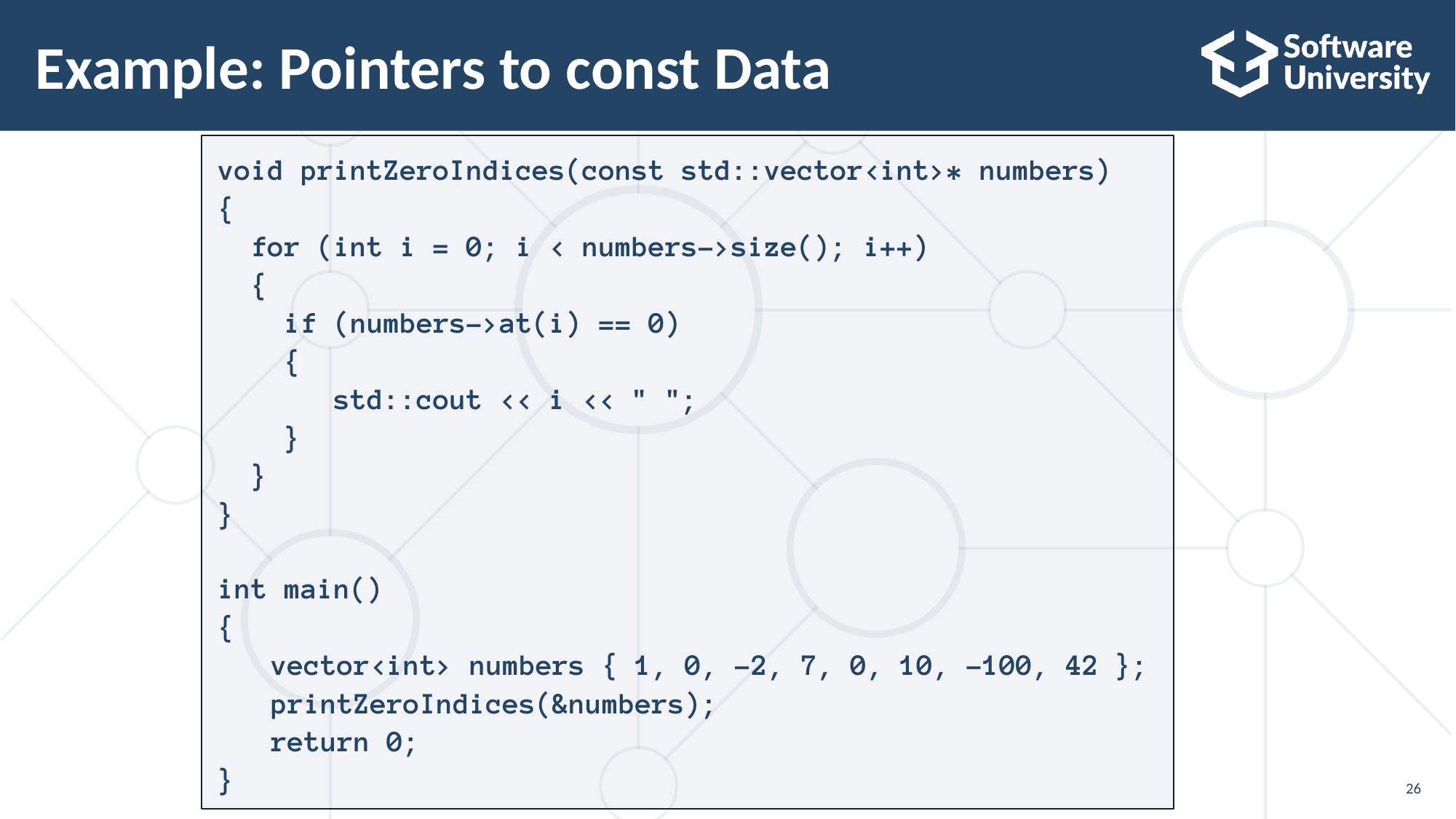

# Example: Pointers to const Data
void printZeroIndices(const std::vector<int>* numbers)
{
  for (int i = 0; i < numbers->size(); i++)
  {
    if (numbers->at(i) == 0)
    {
       std::cout << i << " ";
    }
  }
}

int main()
{
vector<int> numbers { 1, 0, -2, 7, 0, 10, -100, 42 };
printZeroIndices(&numbers);
return 0;
}
26